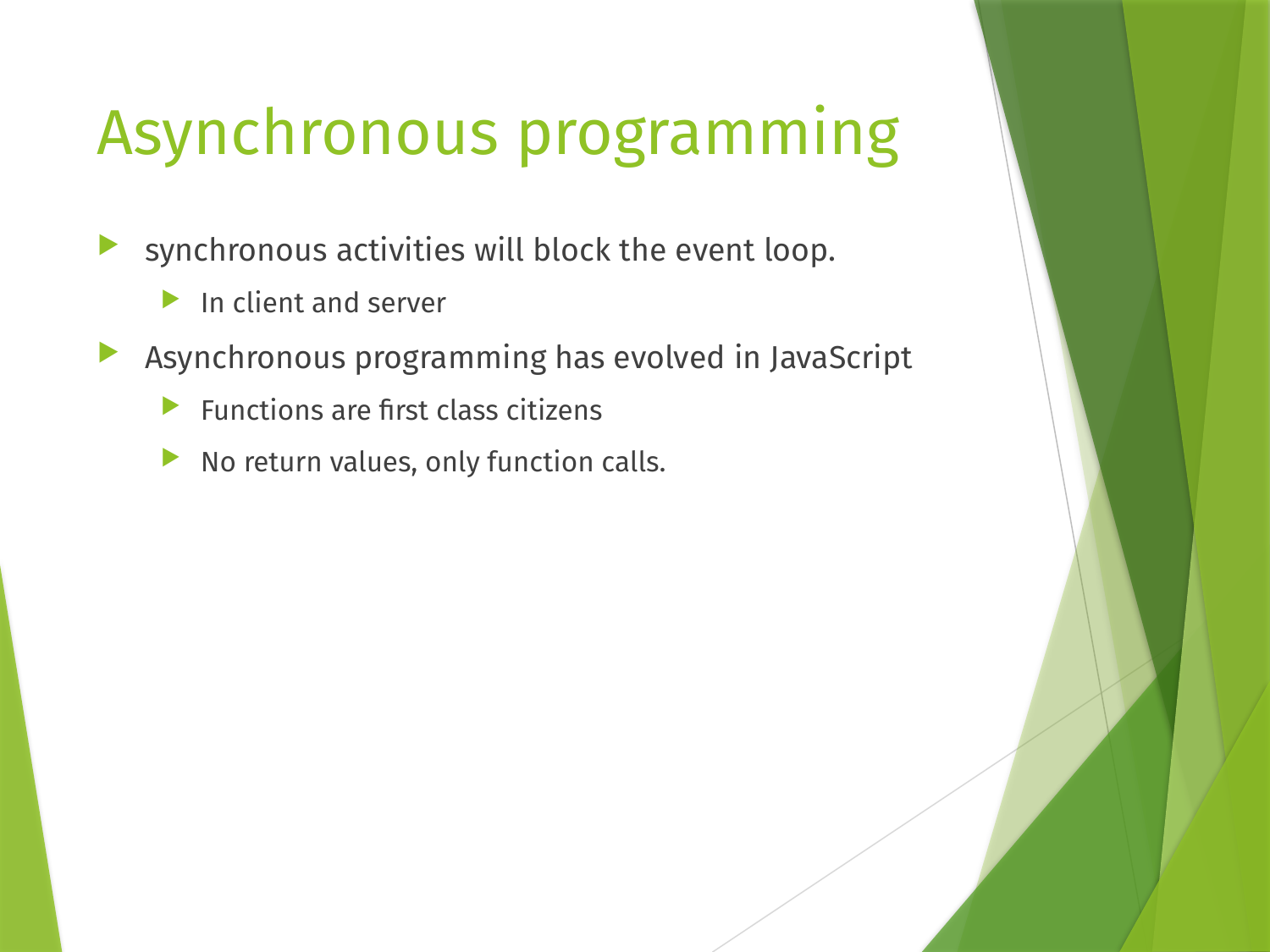

# Asynchronous programming
synchronous activities will block the event loop.
In client and server
Asynchronous programming has evolved in JavaScript
Functions are first class citizens
No return values, only function calls.